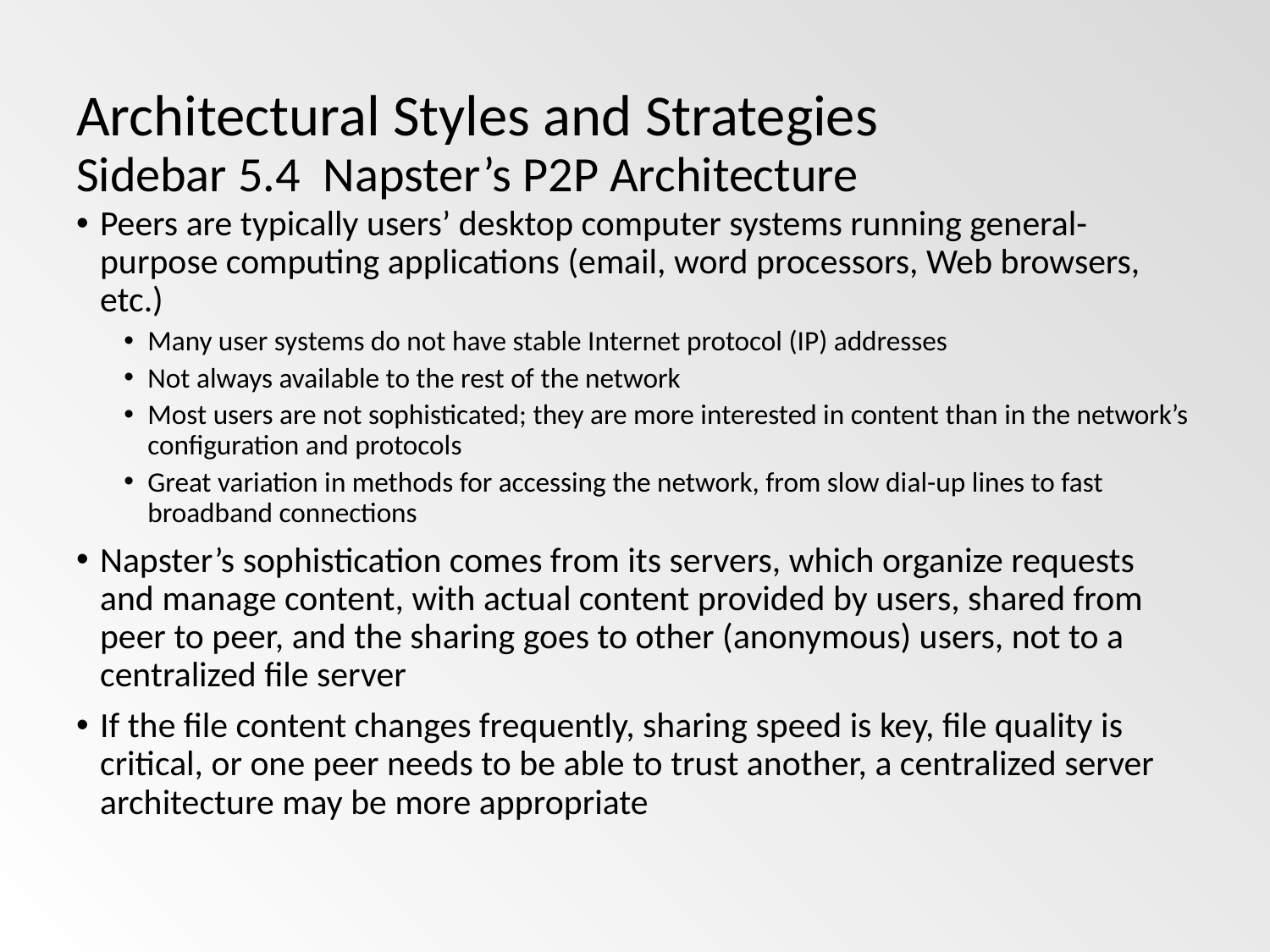

# Architectural Styles and Strategies Sidebar 5.4  Napster’s P2P Architecture
Peers are typically users’ desktop computer systems running general-purpose computing applications (email, word processors, Web browsers, etc.)
Many user systems do not have stable Internet protocol (IP) addresses
Not always available to the rest of the network
Most users are not sophisticated; they are more interested in content than in the network’s configuration and protocols
Great variation in methods for accessing the network, from slow dial-up lines to fast broadband connections
Napster’s sophistication comes from its servers, which organize requests and manage content, with actual content provided by users, shared from peer to peer, and the sharing goes to other (anonymous) users, not to a centralized file server
If the file content changes frequently, sharing speed is key, file quality is critical, or one peer needs to be able to trust another, a centralized server architecture may be more appropriate